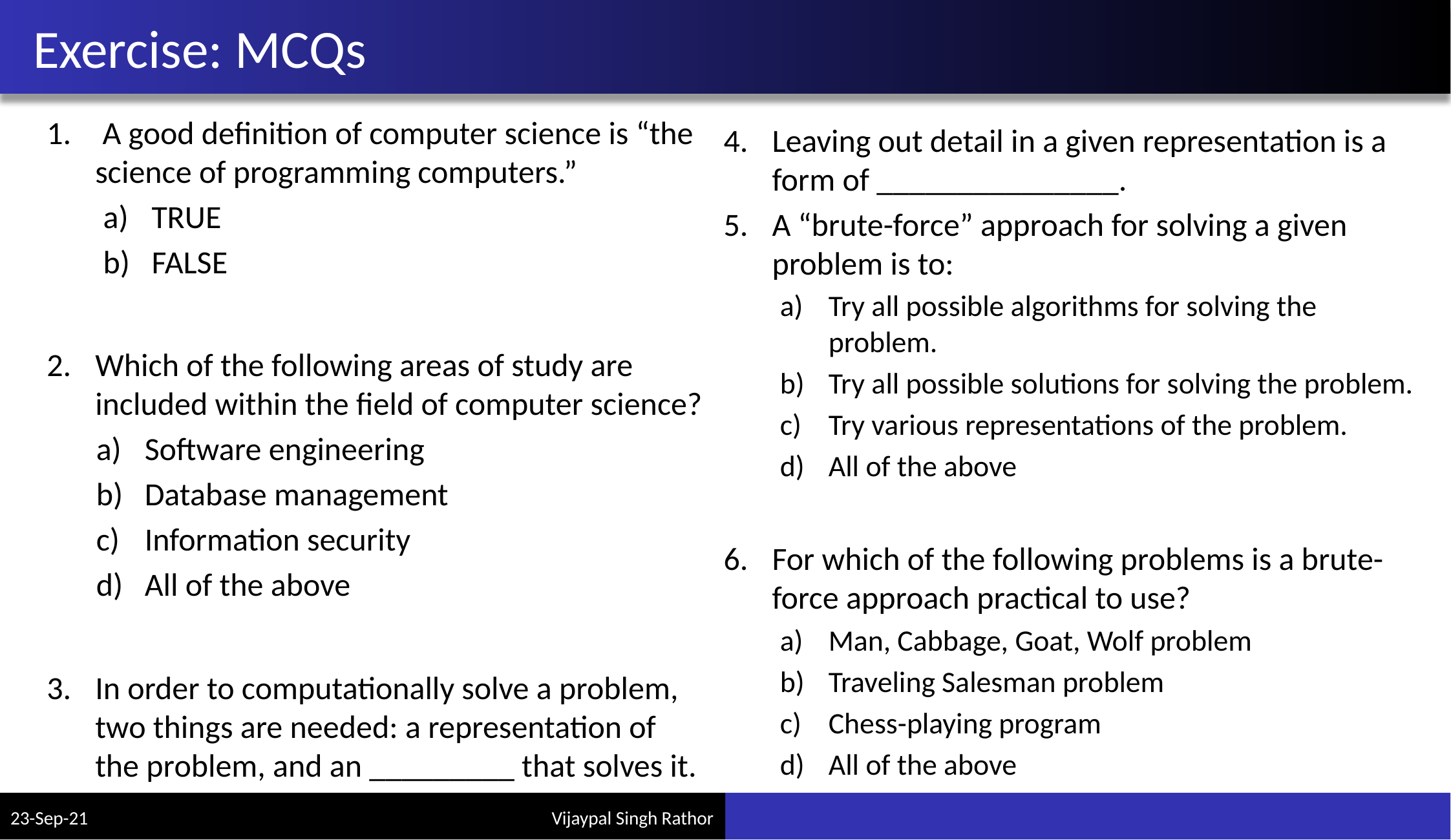

# Exercise: MCQs
 A good definition of computer science is “the science of programming computers.”
TRUE
FALSE

Which of the following areas of study are included within the field of computer science?
Software engineering
Database management
Information security
All of the above

In order to computationally solve a problem, two things are needed: a representation of the problem, and an _________ that solves it.
Leaving out detail in a given representation is a form of _______________.
A “brute-force” approach for solving a given problem is to:
Try all possible algorithms for solving the problem.
Try all possible solutions for solving the problem.
Try various representations of the problem.
All of the above

For which of the following problems is a brute-force approach practical to use?
Man, Cabbage, Goat, Wolf problem
Traveling Salesman problem
Chess-playing program
All of the above
23-Sep-21